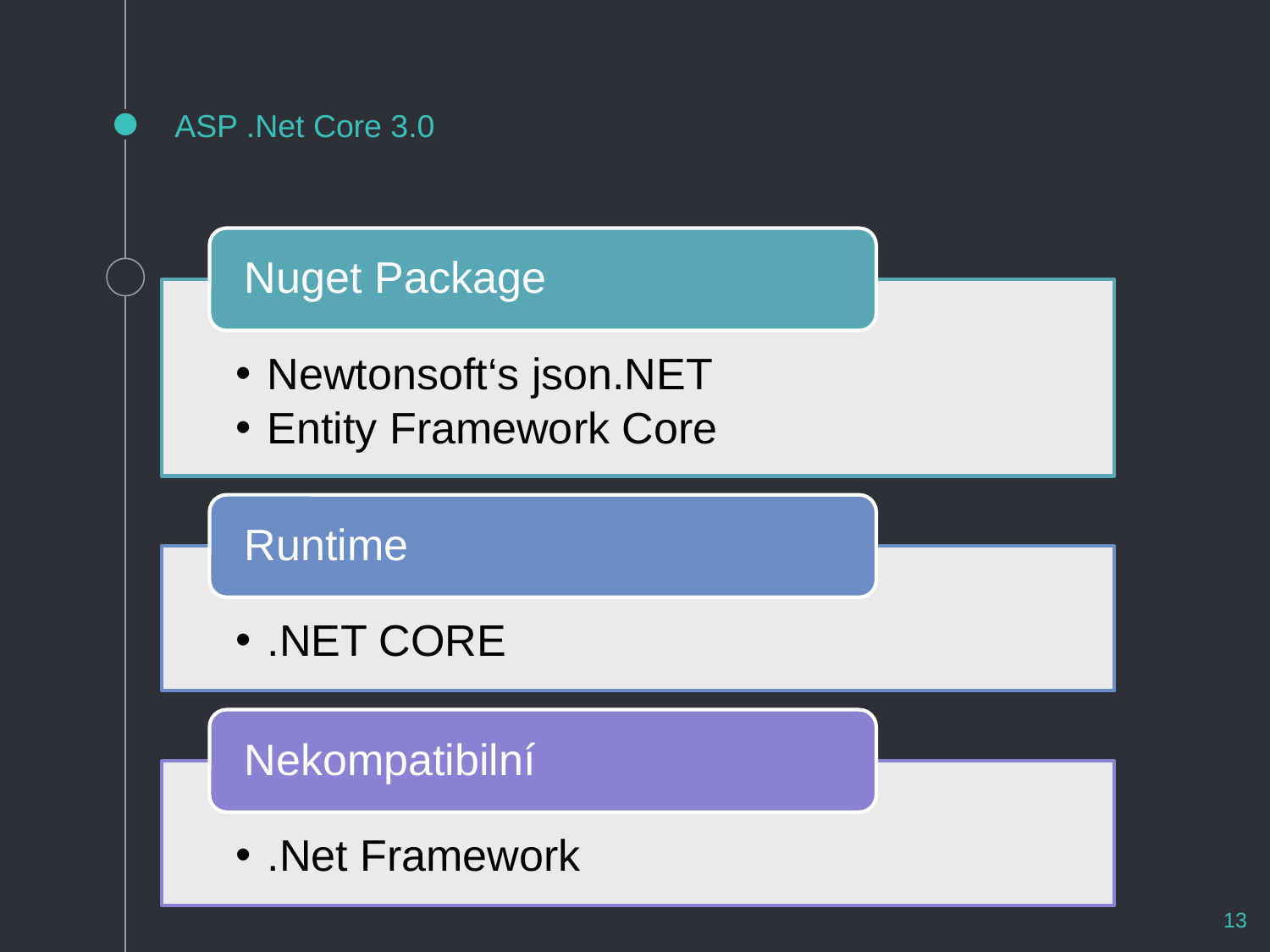

# ASP .Net Core 3.0
Newtonsoft‘s json.NET
Entity Framework Core
Nuget Package
.NET CORE
Runtime
.Net Framework
Nekompatibilní
13